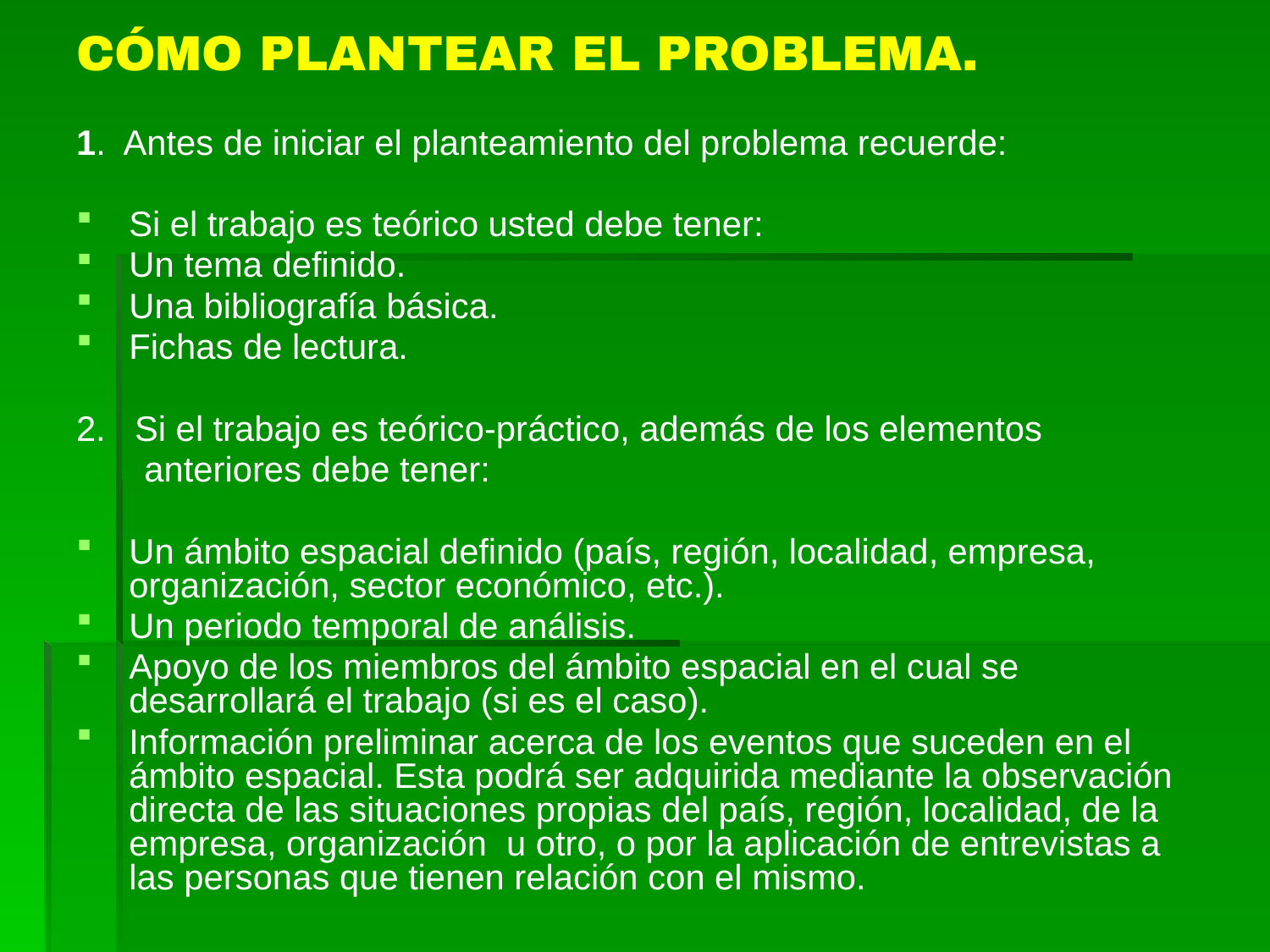

CÓMO PLANTEAR EL PROBLEMA.

1.  Antes de iniciar el planteamiento del problema recuerde:

Si el trabajo es teórico usted debe tener:
Un tema definido.
Una bibliografía básica.
Fichas de lectura.

2.   Si el trabajo es teórico-práctico, además de los elementos
       anteriores debe tener:

Un ámbito espacial definido (país, región, localidad, empresa, organización, sector económico, etc.).
Un periodo temporal de análisis.
Apoyo de los miembros del ámbito espacial en el cual se desarrollará el trabajo (si es el caso).
Información preliminar acerca de los eventos que suceden en el ámbito espacial. Esta podrá ser adquirida mediante la observación directa de las situaciones propias del país, región, localidad, de la empresa, organización  u otro, o por la aplicación de entrevistas a las personas que tienen relación con el mismo.